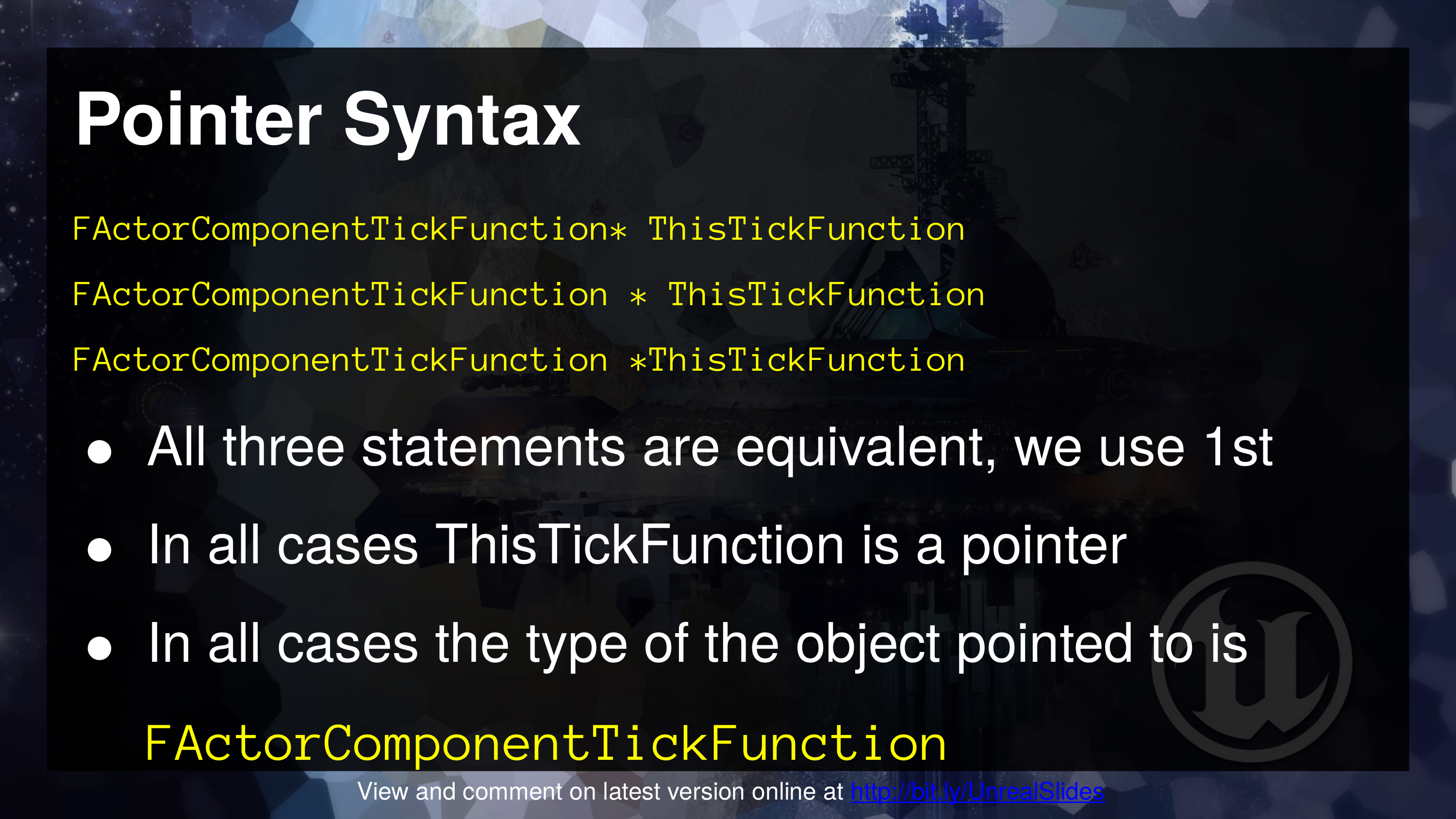

# Pointer Syntax
FActorComponentTickFunction* ThisTickFunction
FActorComponentTickFunction * ThisTickFunction
FActorComponentTickFunction *ThisTickFunction
All three statements are equivalent, we use 1st
In all cases ThisTickFunction is a pointer
In all cases the type of the object pointed to is FActorComponentTickFunction